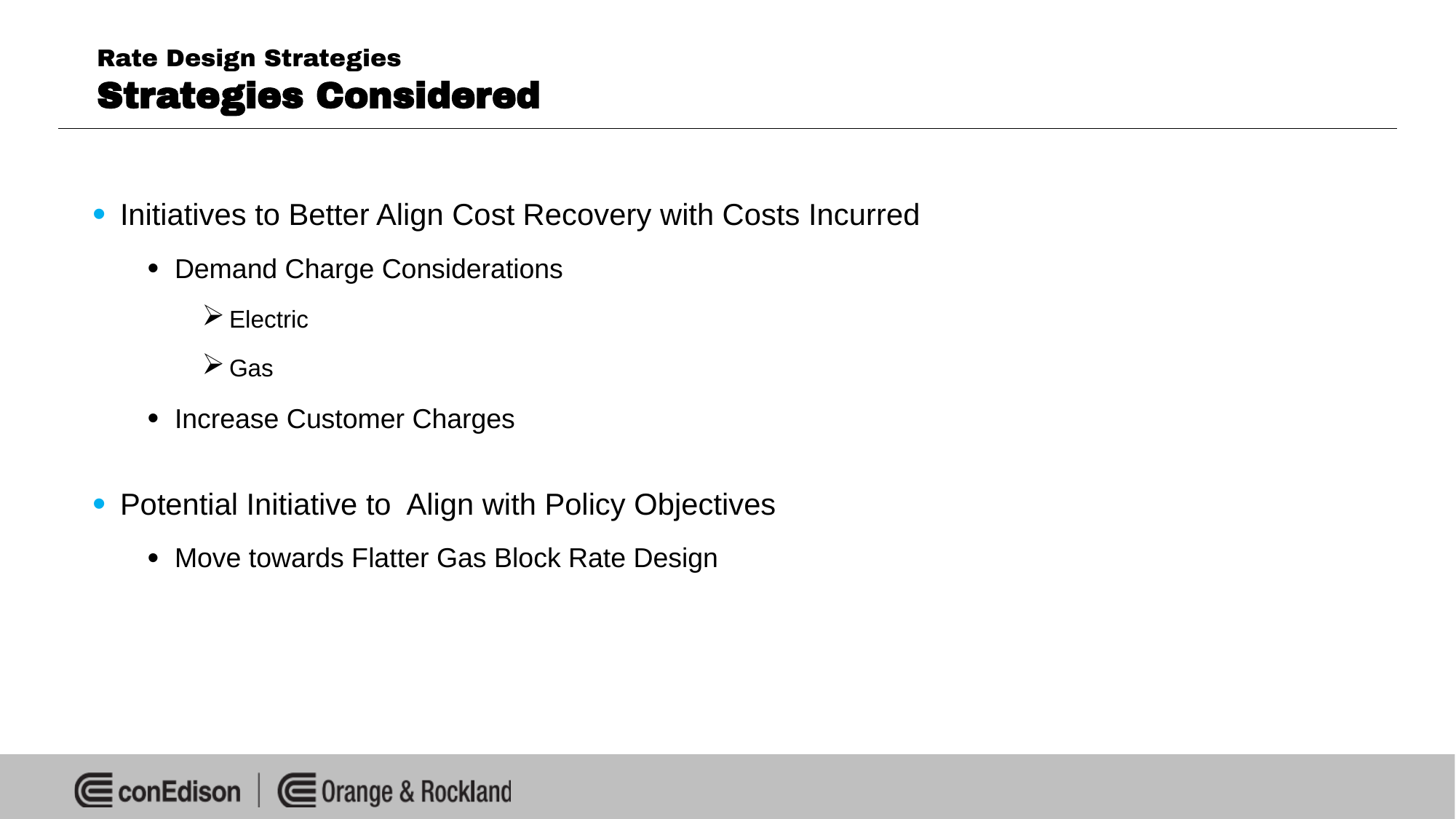

# Rate Design Strategies Strategies Considered

Initiatives to Better Align Cost Recovery with Costs Incurred
Demand Charge Considerations
Electric
Gas
Increase Customer Charges
Potential Initiative to  Align with Policy Objectives
Move towards Flatter Gas Block Rate Design